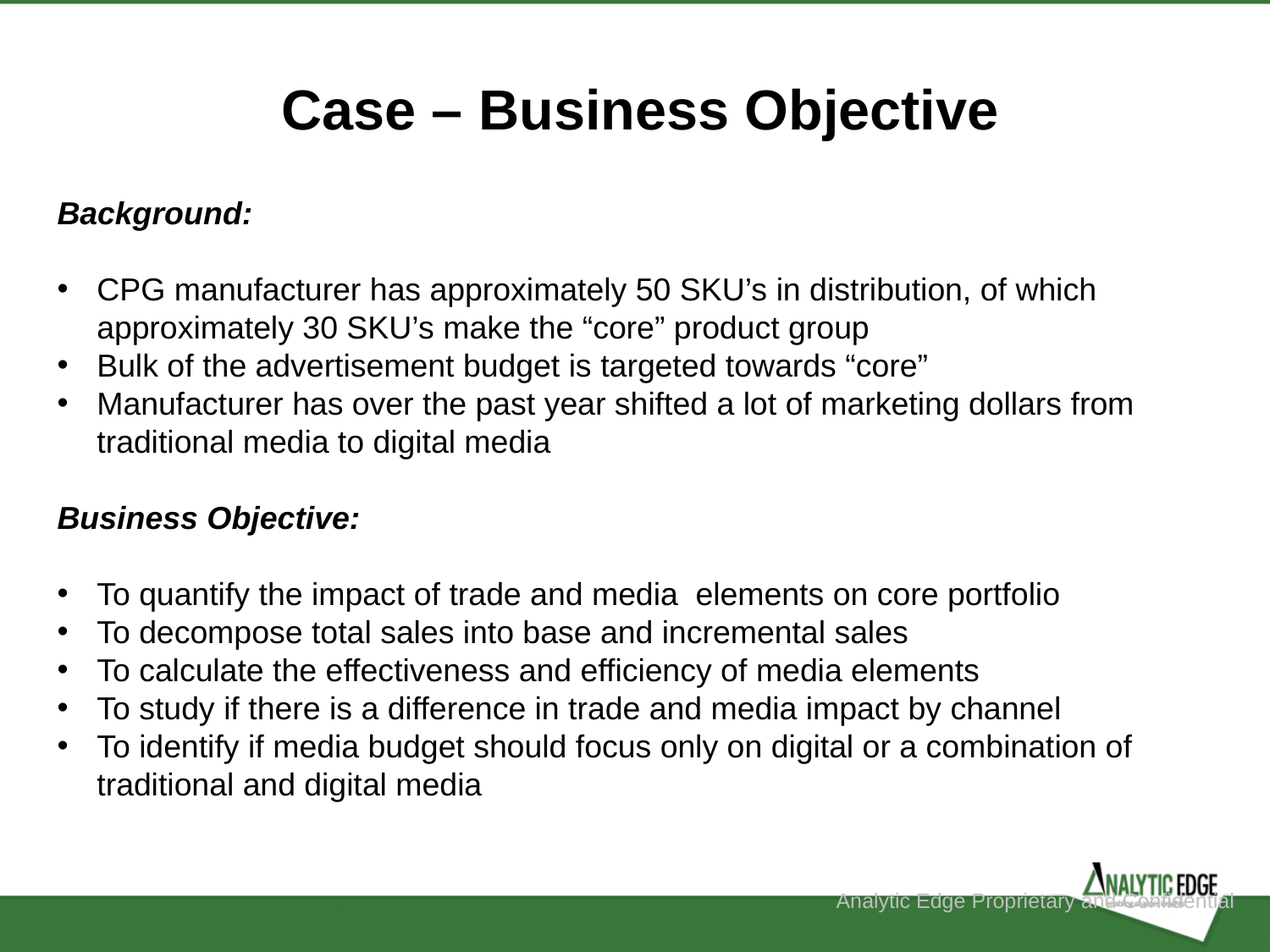

Case – Business Objective
Background:

CPG manufacturer has approximately 50 SKU’s in distribution, of which approximately 30 SKU’s make the “core” product group
Bulk of the advertisement budget is targeted towards “core”
Manufacturer has over the past year shifted a lot of marketing dollars from traditional media to digital media

Business Objective:

To quantify the impact of trade and media  elements on core portfolio
To decompose total sales into base and incremental sales
To calculate the effectiveness and efficiency of media elements
To study if there is a difference in trade and media impact by channel
To identify if media budget should focus only on digital or a combination of traditional and digital media
Analytic Edge Proprietary and Confidential